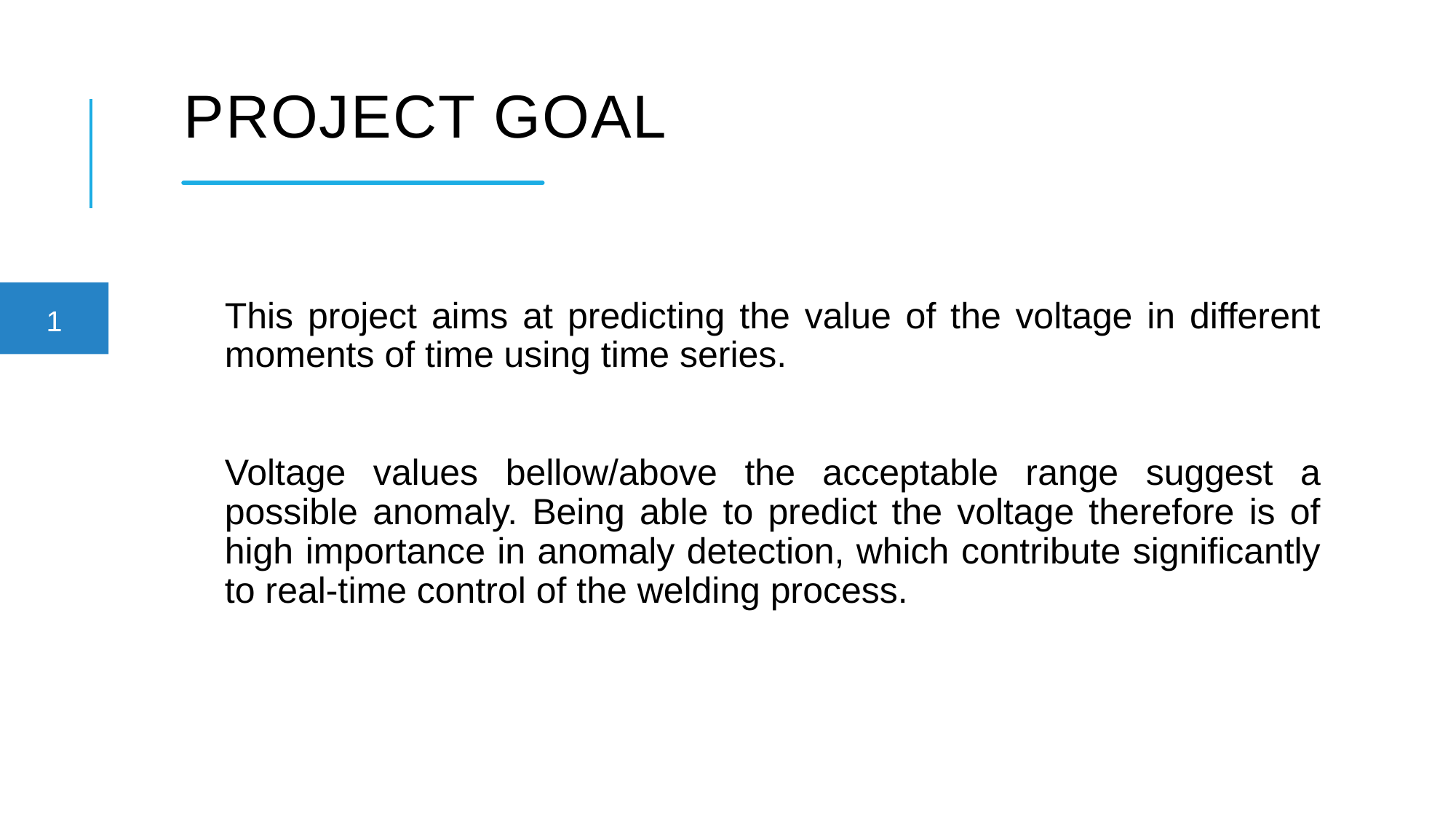

Project goal

This project aims at predicting the value of the voltage in different moments of time using time series.

Voltage values bellow/above the acceptable range suggest a possible anomaly. Being able to predict the voltage therefore is of high importance in anomaly detection, which contribute significantly to real-time control of the welding process.

1
2.
3.
4.
5.